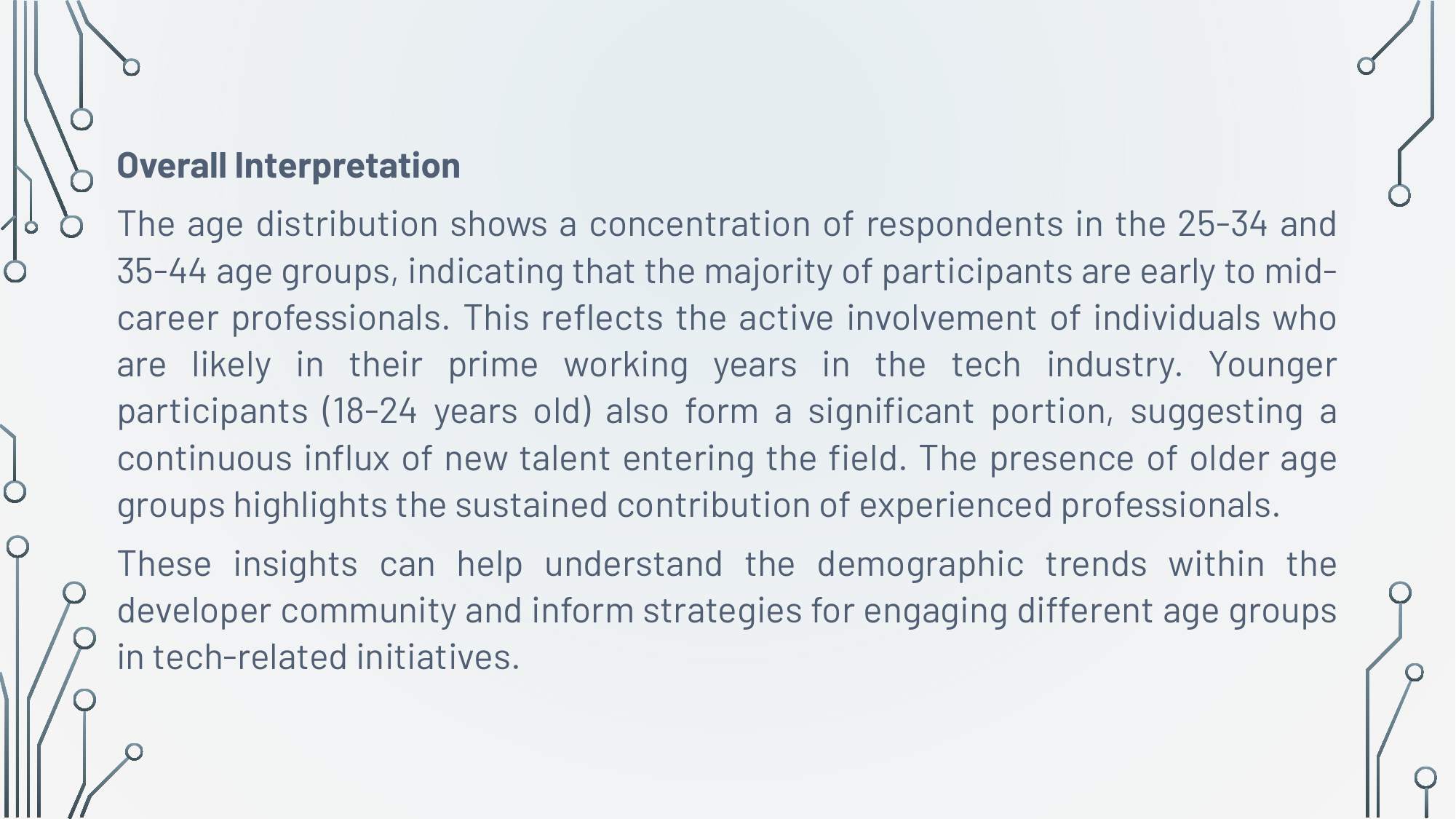

Overall Interpretation
The age distribution shows a concentration of respondents in the 25-34 and 35-44 age groups, indicating that the majority of participants are early to mid-career professionals. This reflects the active involvement of individuals who are likely in their prime working years in the tech industry. Younger participants (18-24 years old) also form a significant portion, suggesting a continuous influx of new talent entering the field. The presence of older age groups highlights the sustained contribution of experienced professionals.
These insights can help understand the demographic trends within the developer community and inform strategies for engaging different age groups in tech-related initiatives.